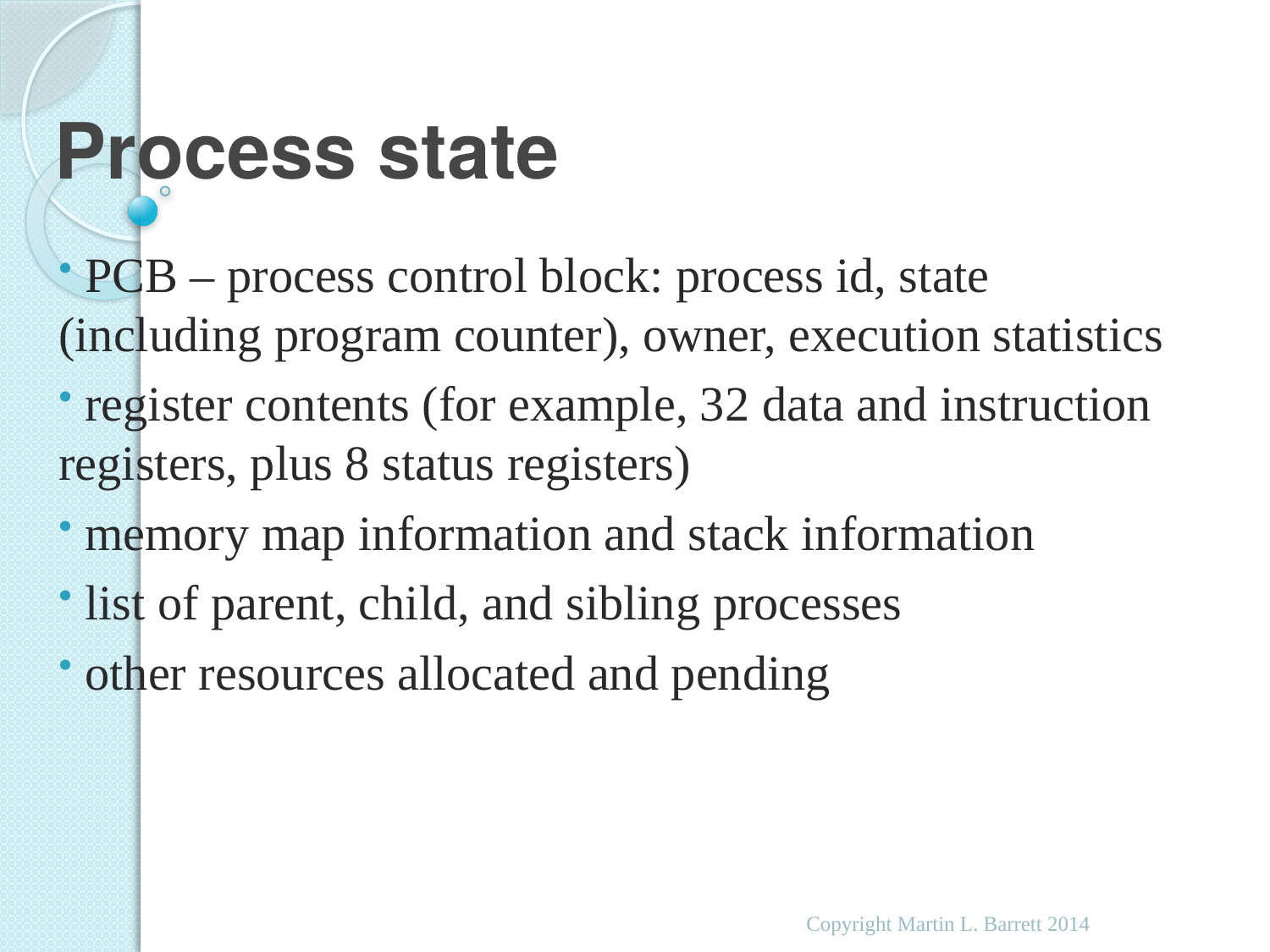

# Process state
 PCB – process control block: process id, state (including program counter), owner, execution statistics
 register contents (for example, 32 data and instruction registers, plus 8 status registers)
 memory map information and stack information
 list of parent, child, and sibling processes
 other resources allocated and pending
Copyright Martin L. Barrett 2014